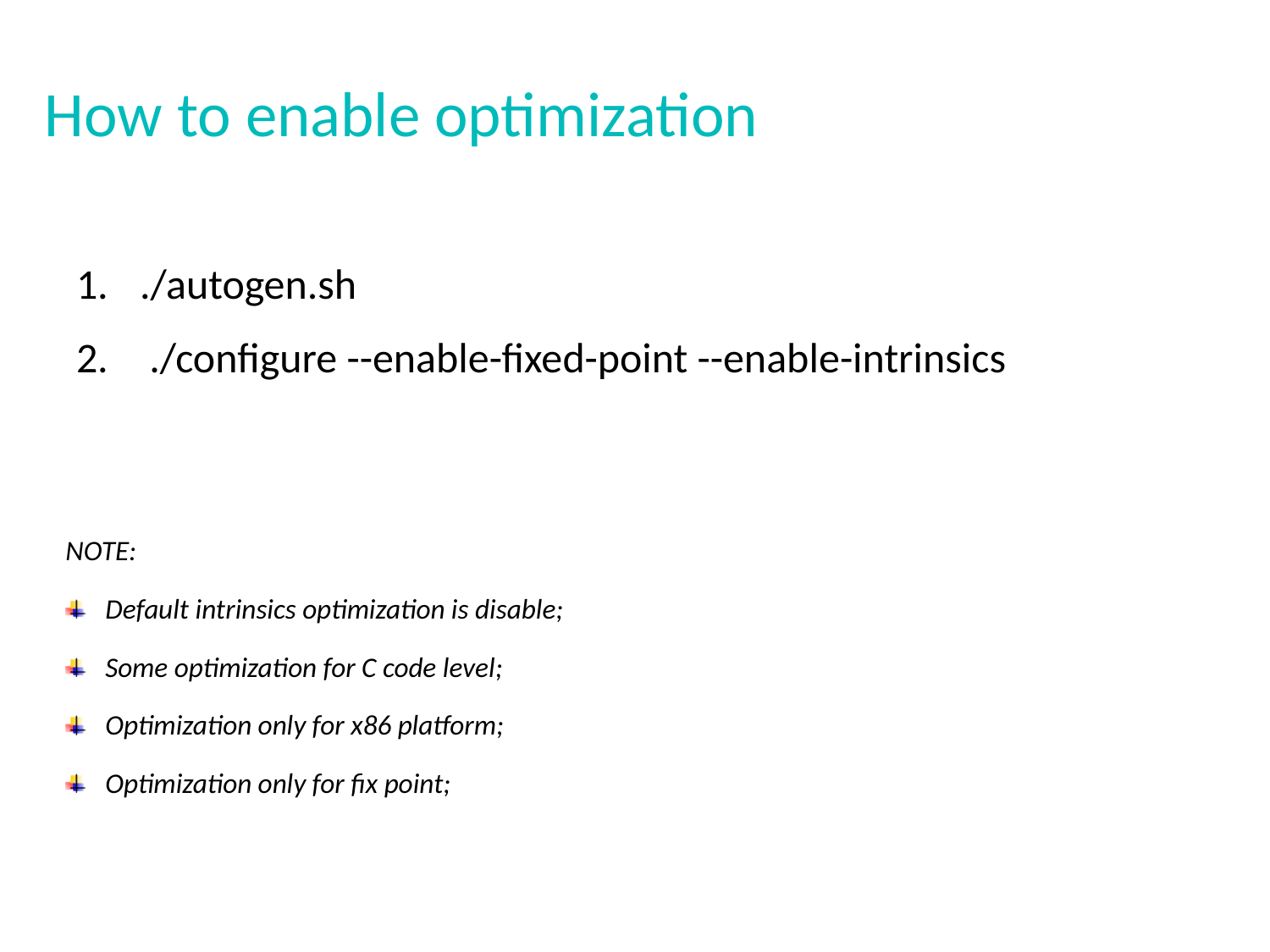

# How to enable optimization
./autogen.sh
 ./configure --enable-fixed-point --enable-intrinsics
NOTE:
Default intrinsics optimization is disable;
Some optimization for C code level;
Optimization only for x86 platform;
Optimization only for fix point;